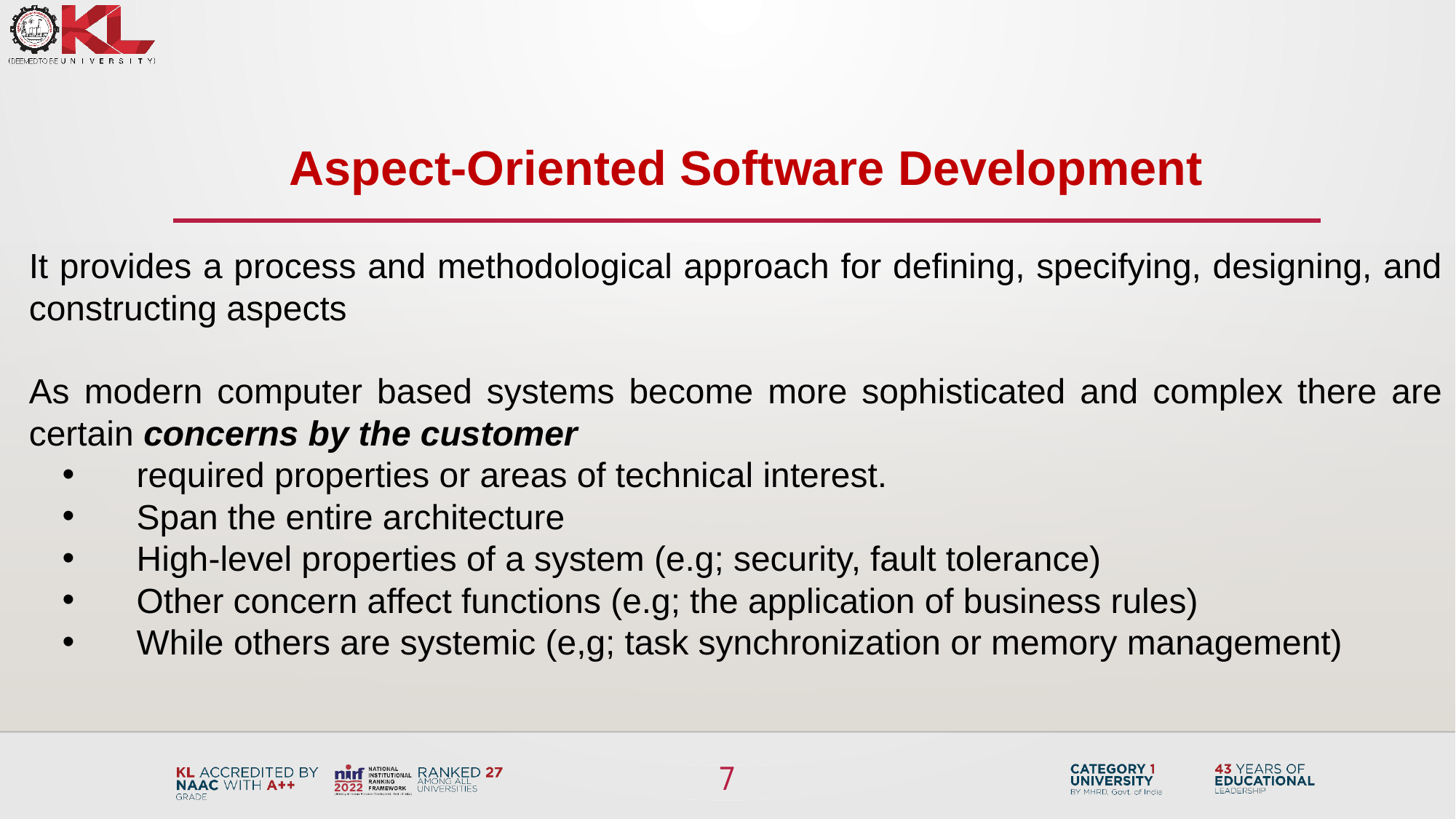

Aspect-Oriented Software Development
It provides a process and methodological approach for defining, specifying, designing, and constructing aspects

As modern computer based systems become more sophisticated and complex there are certain concerns by the customer
required properties or areas of technical interest.
Span the entire architecture
High-level properties of a system (e.g; security, fault tolerance)
Other concern affect functions (e.g; the application of business rules)
While others are systemic (e,g; task synchronization or memory management)

7